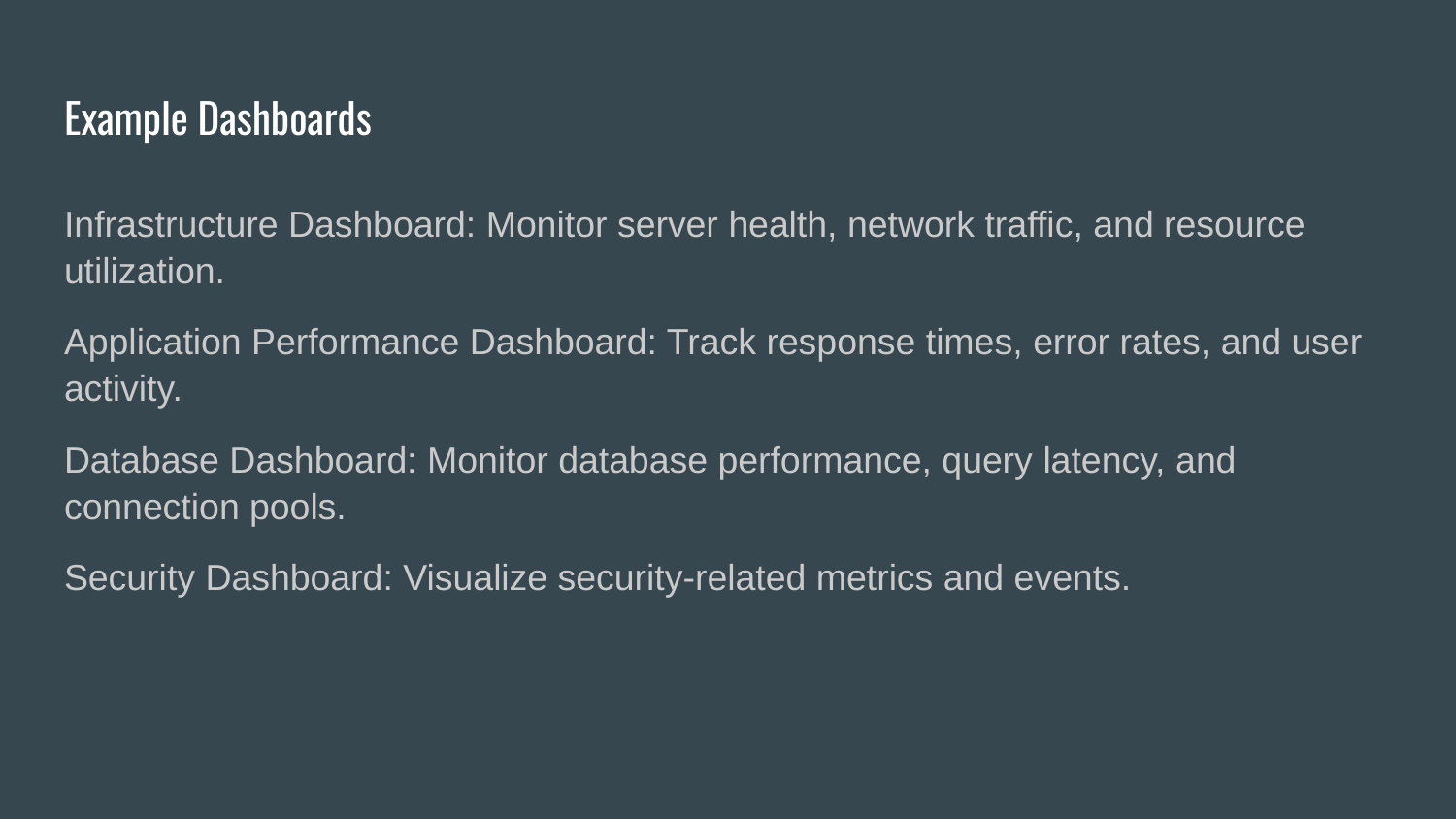

# Example Dashboards
Infrastructure Dashboard: Monitor server health, network traffic, and resource utilization.
Application Performance Dashboard: Track response times, error rates, and user activity.
Database Dashboard: Monitor database performance, query latency, and connection pools.
Security Dashboard: Visualize security-related metrics and events.